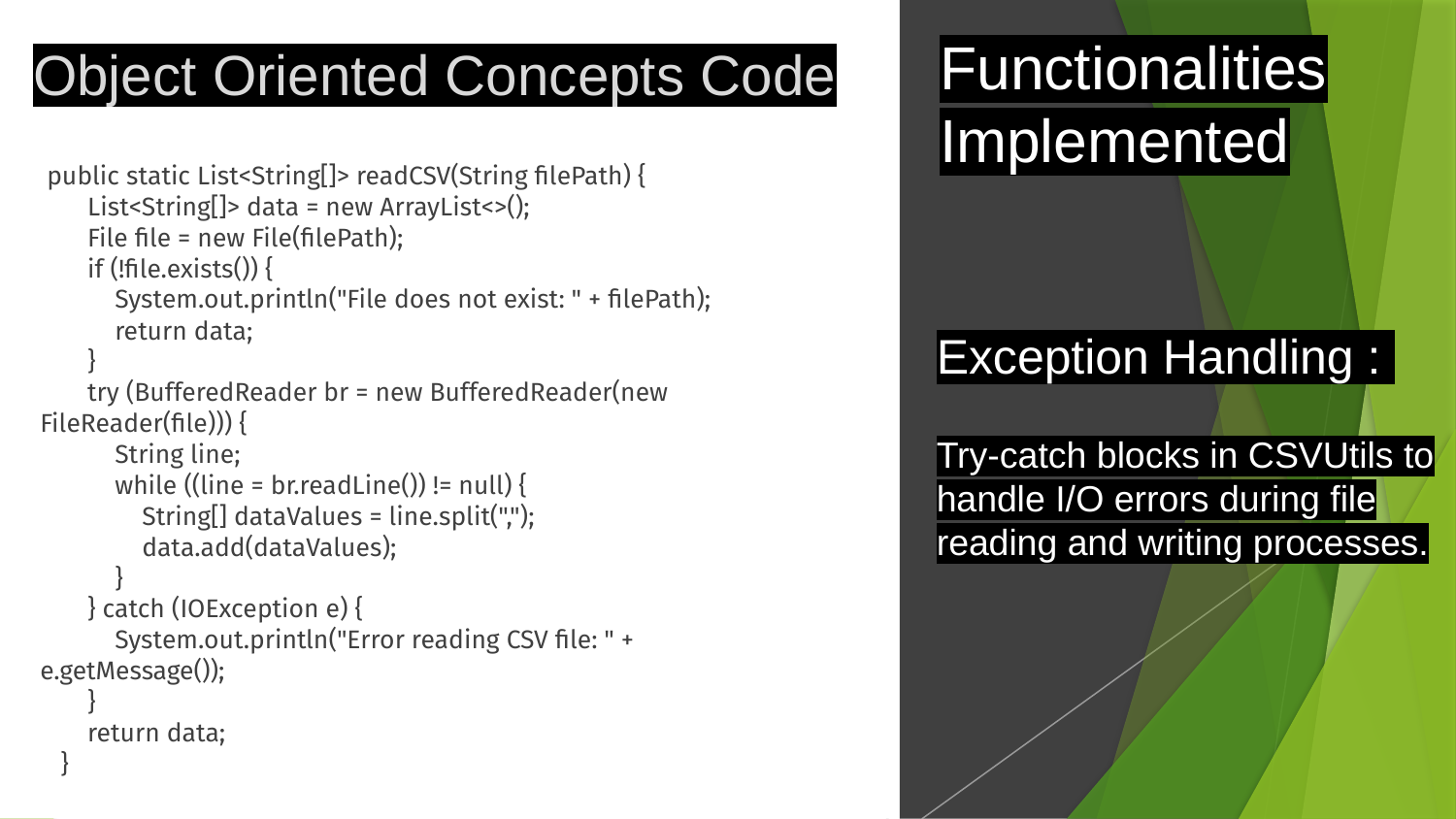

Functionalities Implemented
Object Oriented Concepts Code
 public static List<String[]> readCSV(String filePath) {
       List<String[]> data = new ArrayList<>();
       File file = new File(filePath);
       if (!file.exists()) {
           System.out.println("File does not exist: " + filePath);
           return data;
       }
       try (BufferedReader br = new BufferedReader(new FileReader(file))) {
           String line;
           while ((line = br.readLine()) != null) {
               String[] dataValues = line.split(",");
               data.add(dataValues);
           }
       } catch (IOException e) {
           System.out.println("Error reading CSV file: " + e.getMessage());
       }
       return data;
   }
Exception Handling :
Try-catch blocks in CSVUtils to handle I/O errors during file reading and writing processes.